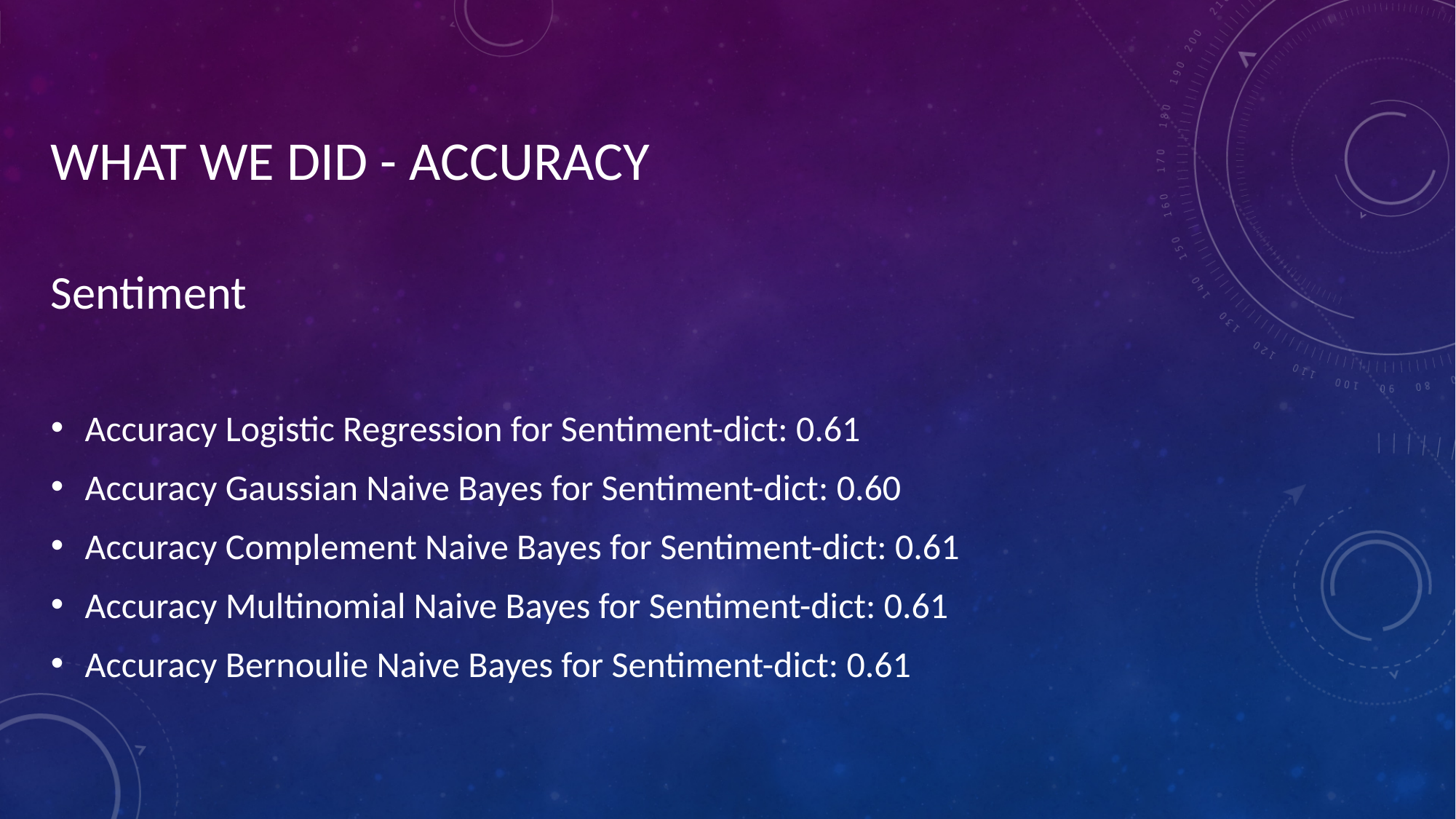

# What we did - Accuracy
Sentiment

Accuracy Logistic Regression for Sentiment-dict: 0.61
Accuracy Gaussian Naive Bayes for Sentiment-dict: 0.60
Accuracy Complement Naive Bayes for Sentiment-dict: 0.61
Accuracy Multinomial Naive Bayes for Sentiment-dict: 0.61
Accuracy Bernoulie Naive Bayes for Sentiment-dict: 0.61